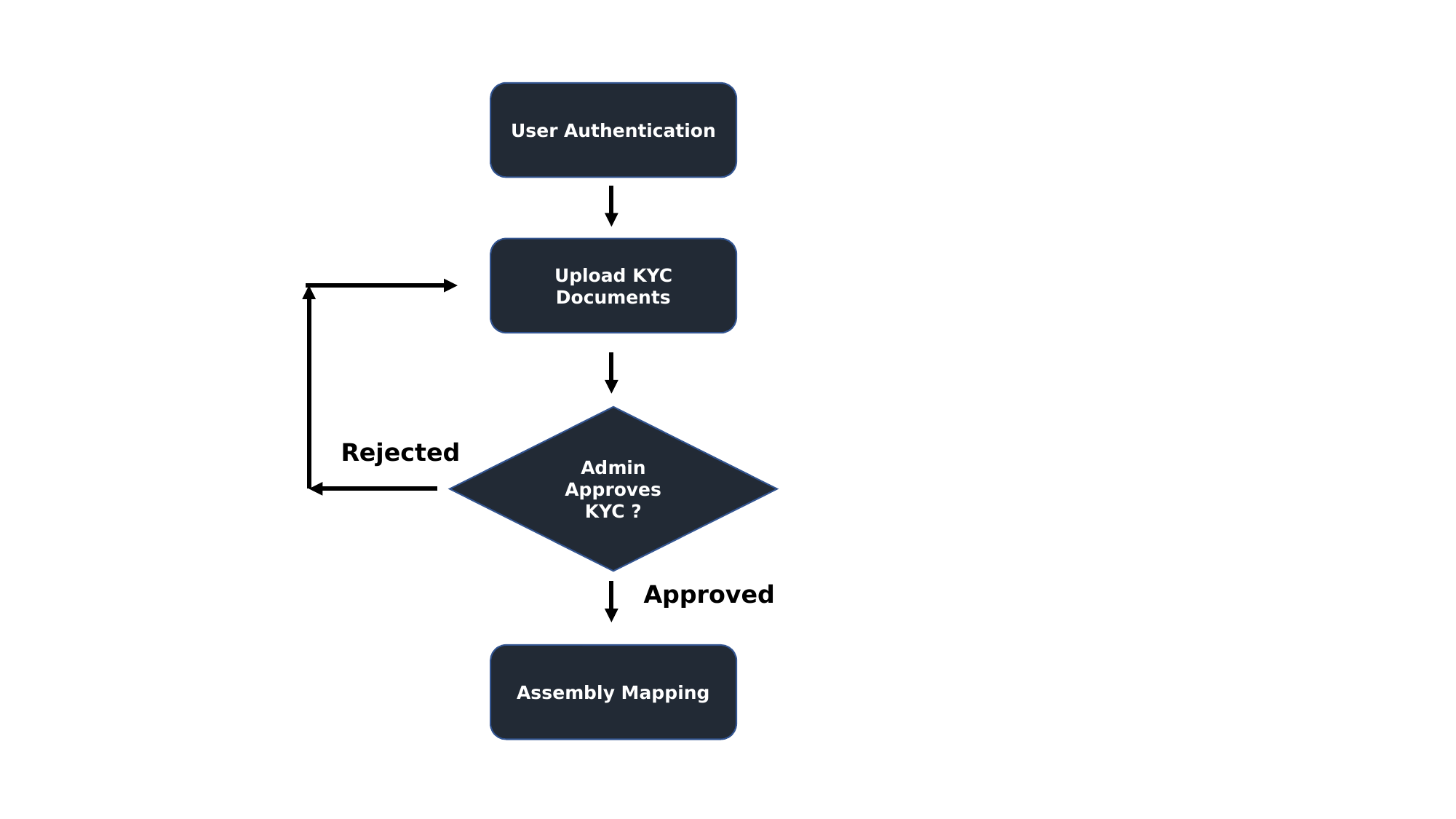

User Authentication
Upload KYC Documents
Admin Approves KYC ?
Rejected
Approved
Assembly Mapping